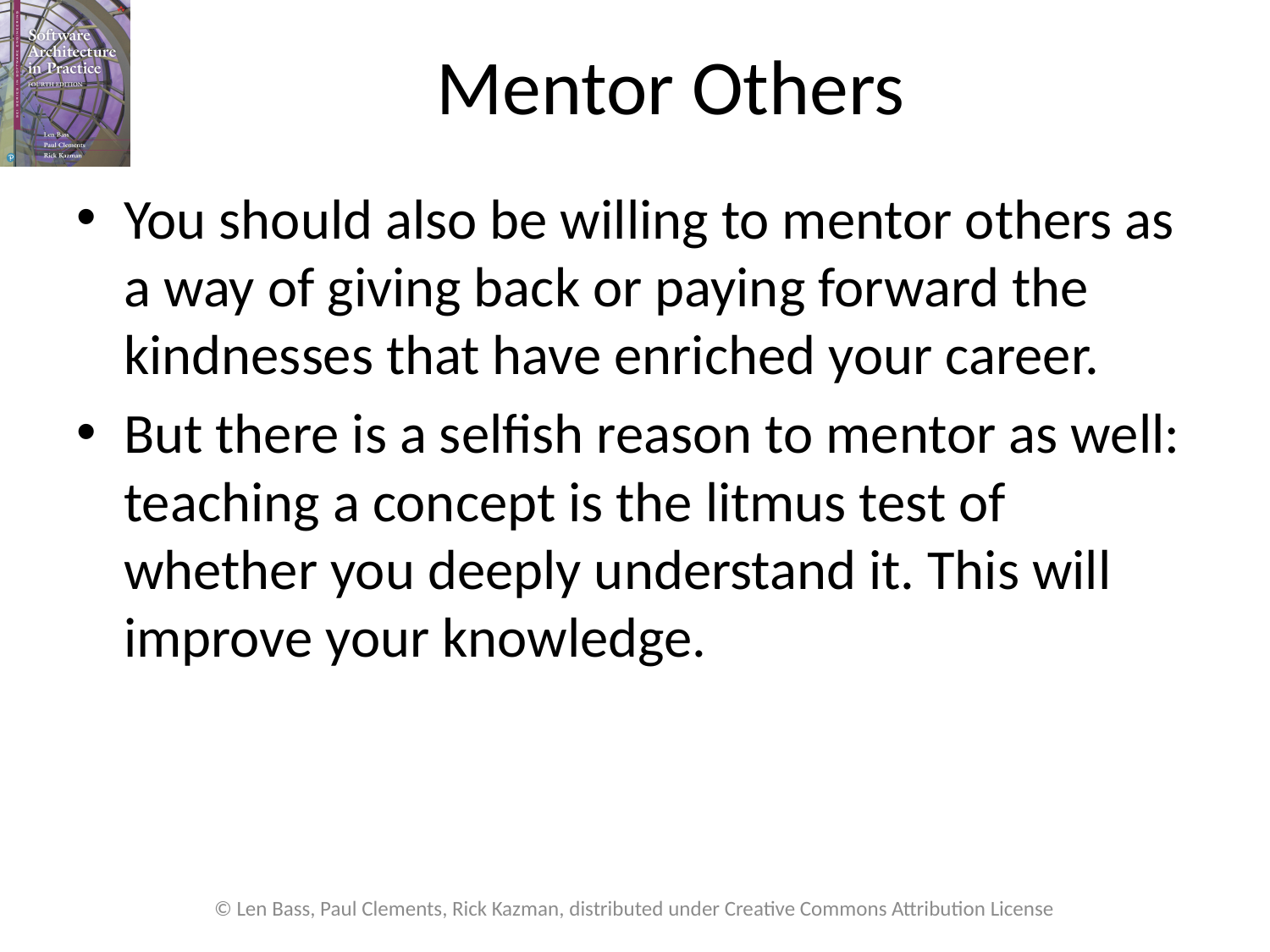

# Mentor Others
You should also be willing to mentor others as a way of giving back or paying forward the kindnesses that have enriched your career.
But there is a selfish reason to mentor as well: teaching a concept is the litmus test of whether you deeply understand it. This will improve your knowledge.
© Len Bass, Paul Clements, Rick Kazman, distributed under Creative Commons Attribution License